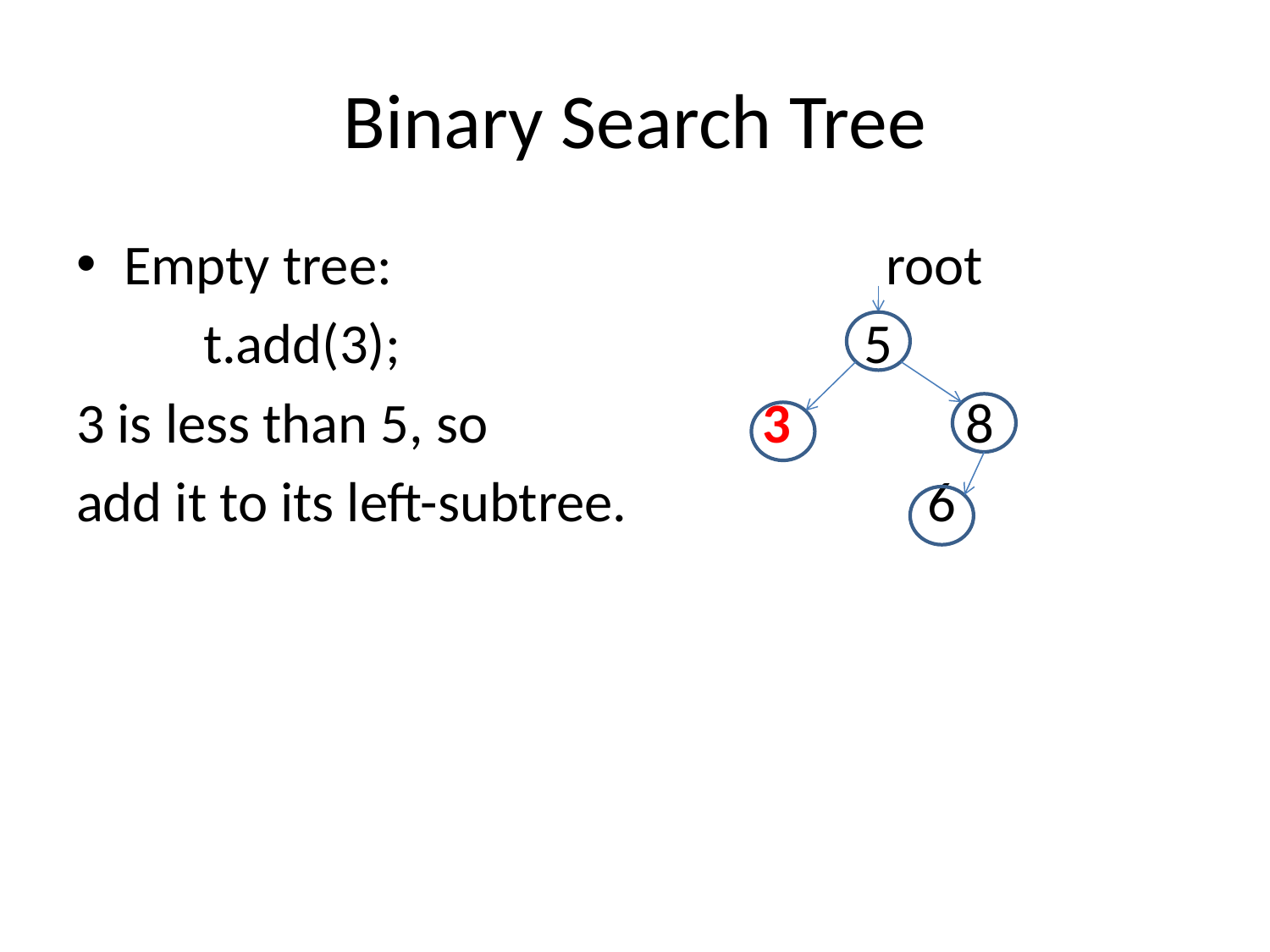

# Binary Search Tree
Empty tree:				root
	t.add(3);  				  5
3 is less than 5, so		    3		8
add it to its left-subtree.		       6